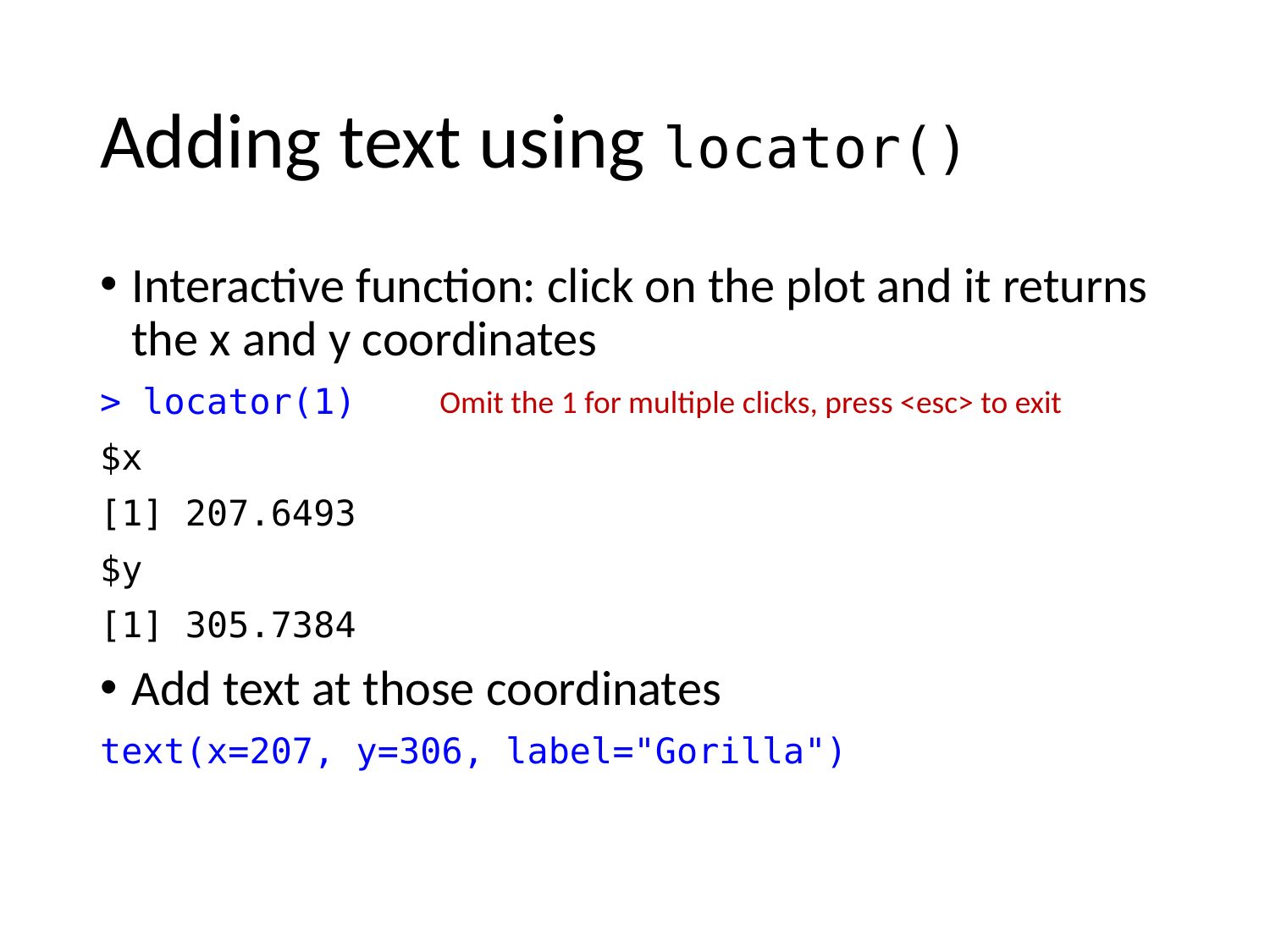

# Adding text using locator()
Interactive function: click on the plot and it returns the x and y coordinates
> locator(1)
$x
[1] 207.6493
$y
[1] 305.7384
Add text at those coordinates
text(x=207, y=306, label="Gorilla")
Omit the 1 for multiple clicks, press <esc> to exit